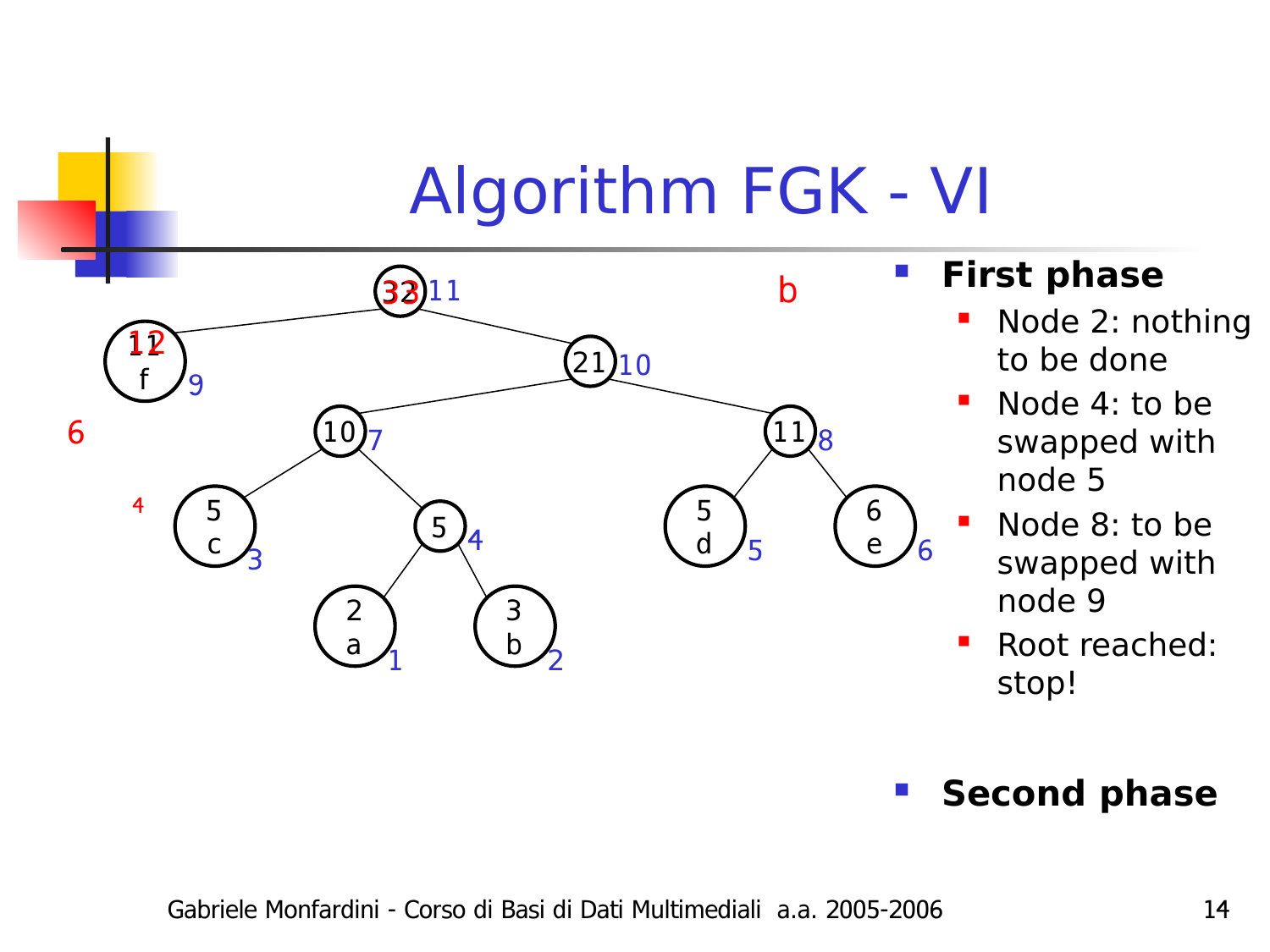

# Algorithm FGK - VI
First phase
Node 2: nothing to be done
Node 4: to be swapped with node 5
Node 8: to be swapped with node 9
Root reached: stop!

Second phase
b
33
32
11
12
11
f
21
10
9
6
10
11
7
8
4
5
c
5
d
6
e
5
4
5
6
3
2
a
3
b
1
2
Gabriele Monfardini - Corso di Basi di Dati Multimediali  a.a. 2005-2006
14